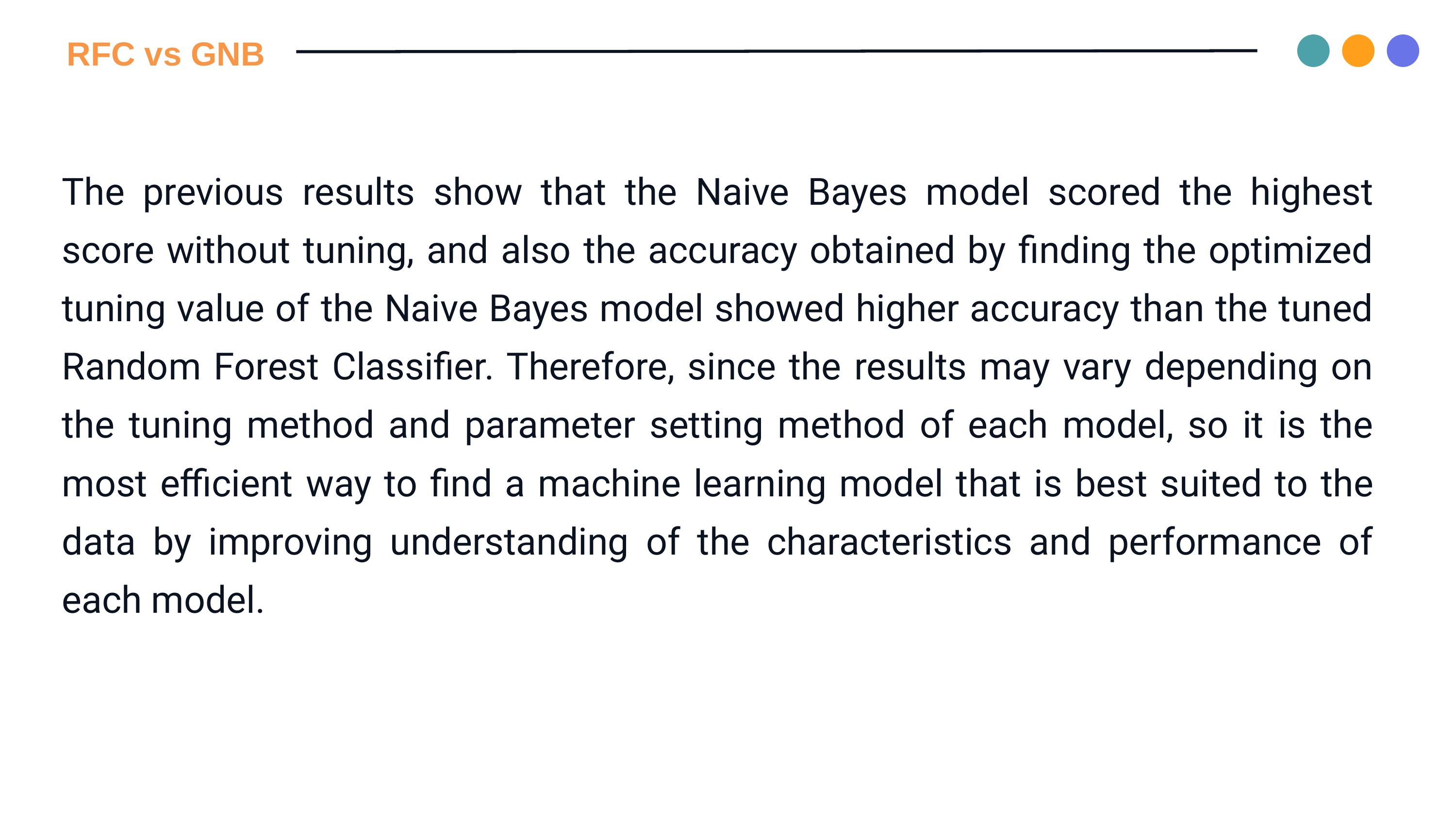

RFC vs GNB

The previous results show that the Naive Bayes model scored the highest score without tuning, and also the accuracy obtained by finding the optimized tuning value of the Naive Bayes model showed higher accuracy than the tuned Random Forest Classifier. Therefore, since the results may vary depending on the tuning method and parameter setting method of each model, so it is the most efficient way to find a machine learning model that is best suited to the data by improving understanding of the characteristics and performance of each model.